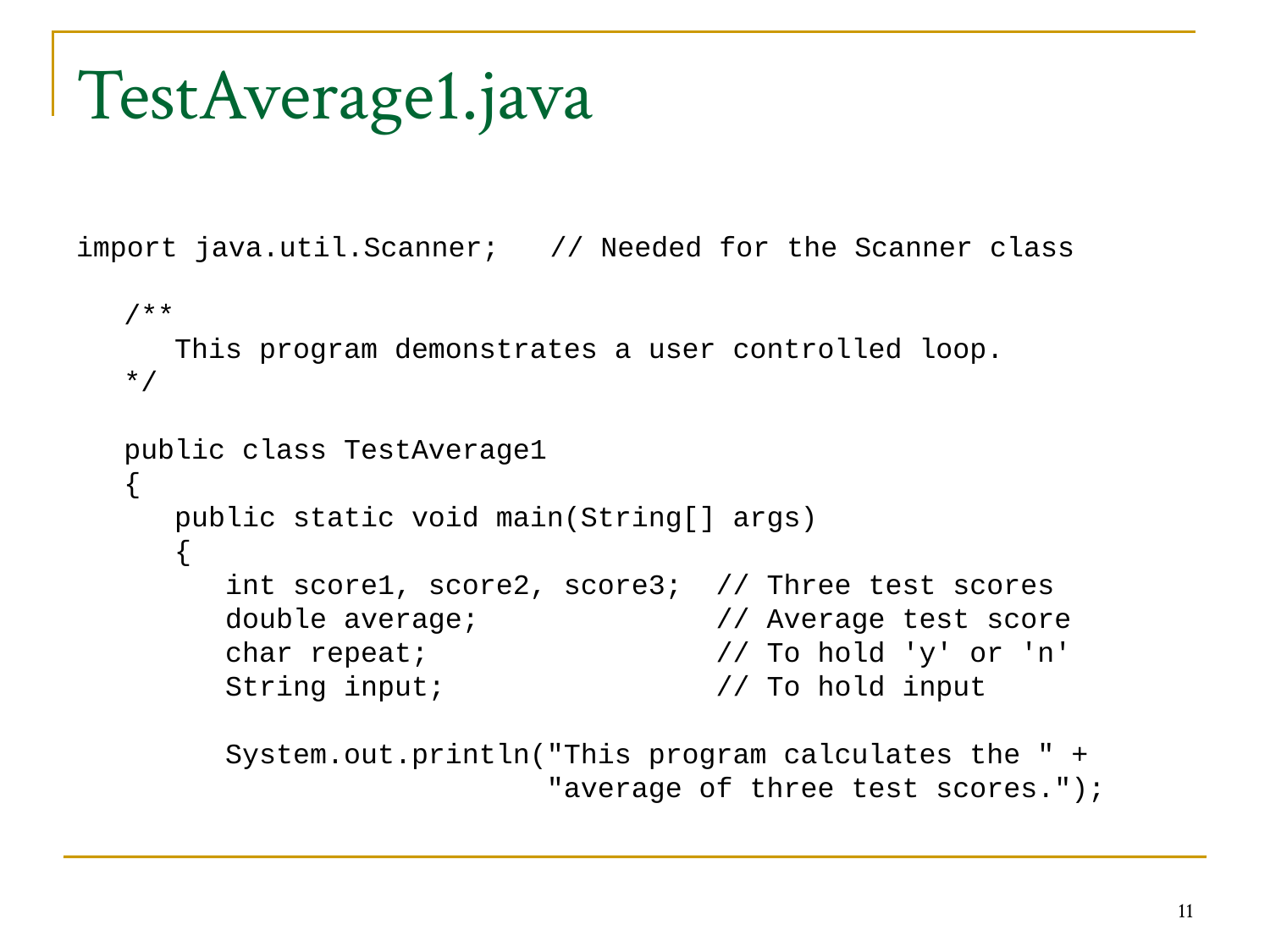

# TestAverage1.java
import java.util.Scanner;   // Needed for the Scanner class
/**
   This program demonstrates a user controlled loop.
*/
public class TestAverage1
{
   public static void main(String[] args)
   {
      int score1, score2, score3;  // Three test scores
      double average;              // Average test score
      char repeat;                 // To hold 'y' or 'n'
      String input;                // To hold input
      System.out.println("This program calculates the " +
                         "average of three test scores.");
11